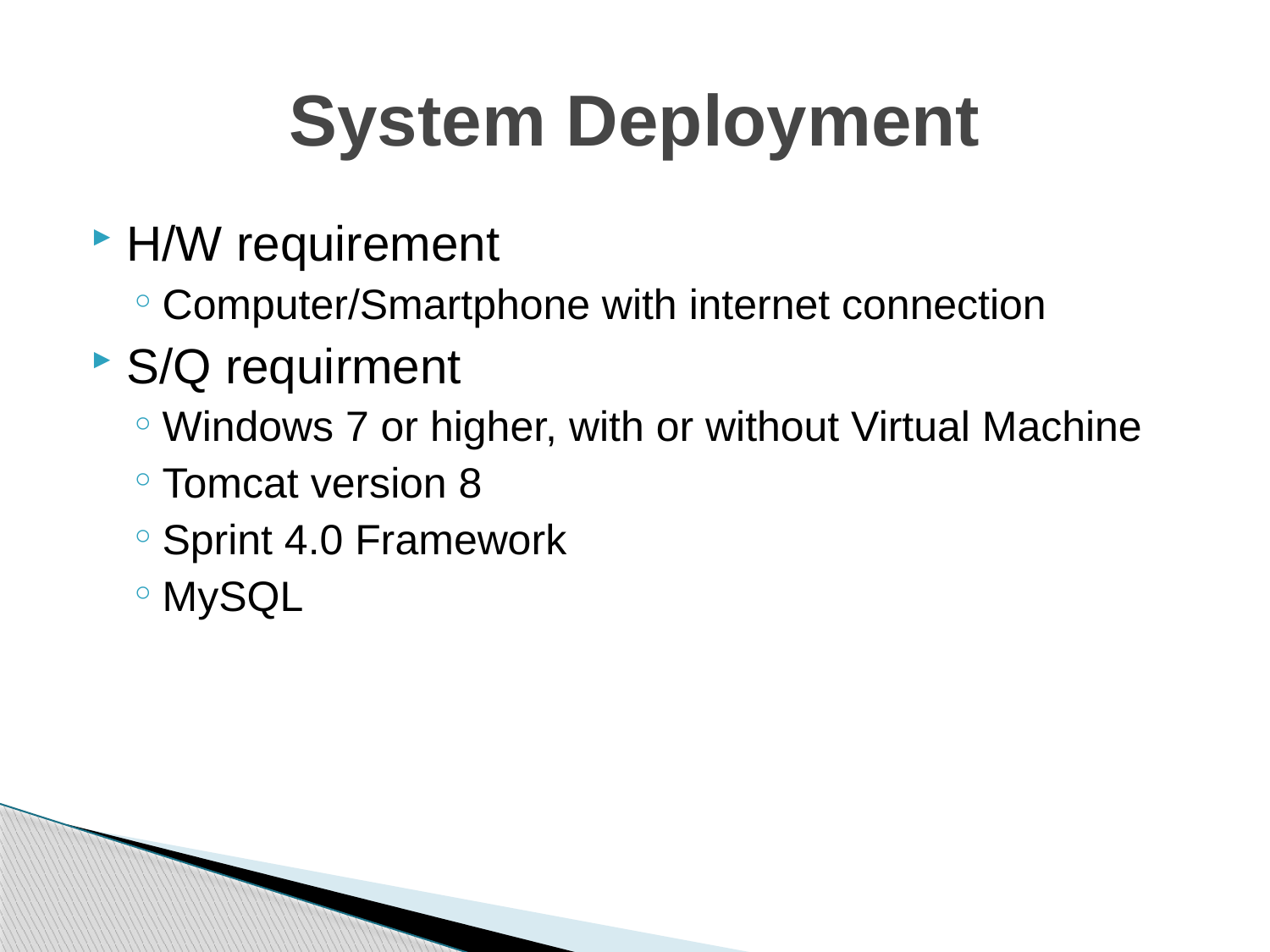

# System Deployment
H/W requirement
Computer/Smartphone with internet connection
S/Q requirment
Windows 7 or higher, with or without Virtual Machine
Tomcat version 8
Sprint 4.0 Framework
MySQL